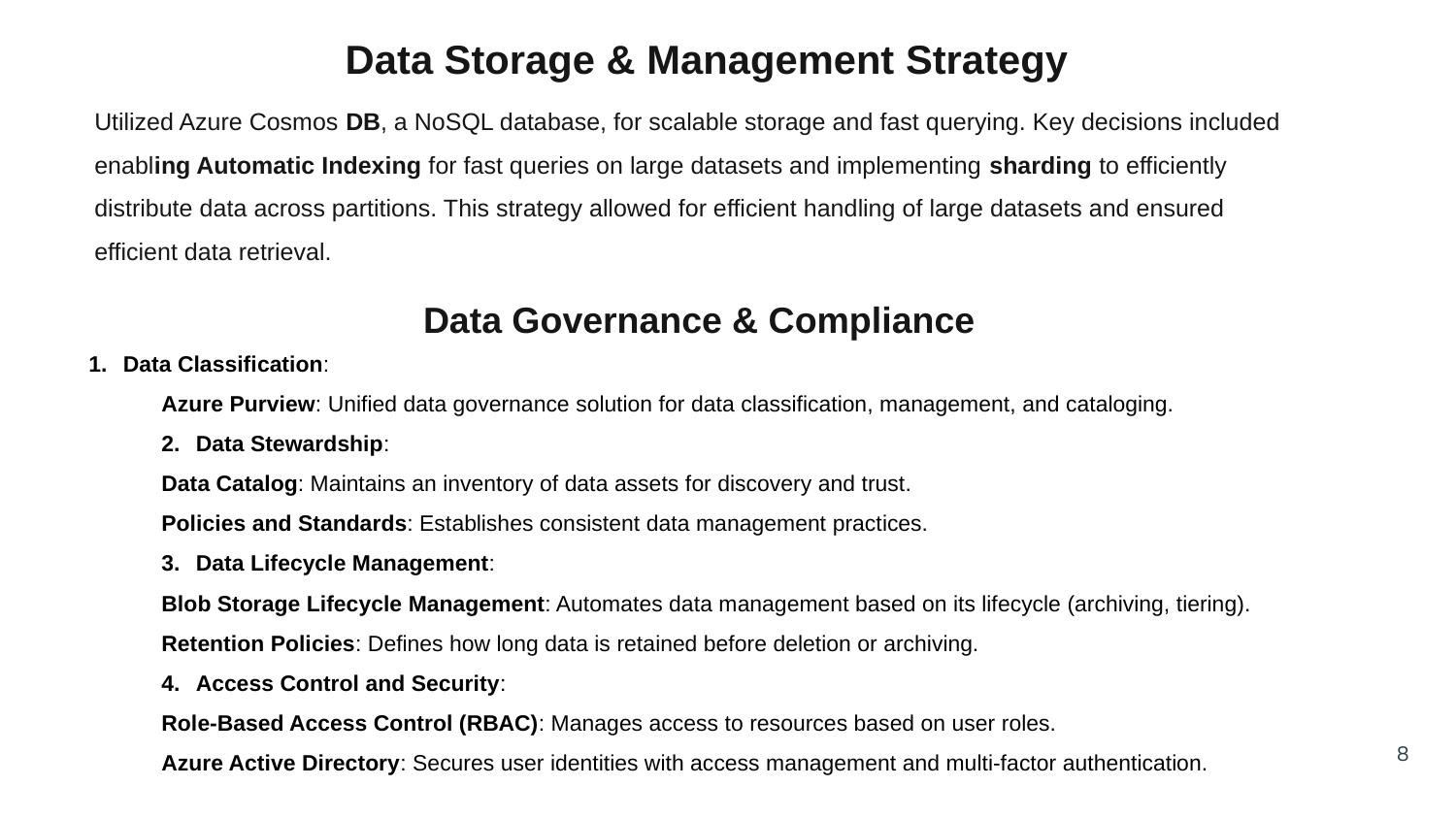

# Data Storage & Management Strategy
Utilized Azure Cosmos DB, a NoSQL database, for scalable storage and fast querying. Key decisions included enabling Automatic Indexing for fast queries on large datasets and implementing sharding to efficiently distribute data across partitions. This strategy allowed for efficient handling of large datasets and ensured efficient data retrieval.
Data Governance & Compliance

Data Classification:
Azure Purview: Unified data governance solution for data classification, management, and cataloging.
Data Stewardship:
Data Catalog: Maintains an inventory of data assets for discovery and trust.
Policies and Standards: Establishes consistent data management practices.
Data Lifecycle Management:
Blob Storage Lifecycle Management: Automates data management based on its lifecycle (archiving, tiering).
Retention Policies: Defines how long data is retained before deletion or archiving.
Access Control and Security:
Role-Based Access Control (RBAC): Manages access to resources based on user roles.
Azure Active Directory: Secures user identities with access management and multi-factor authentication.
8